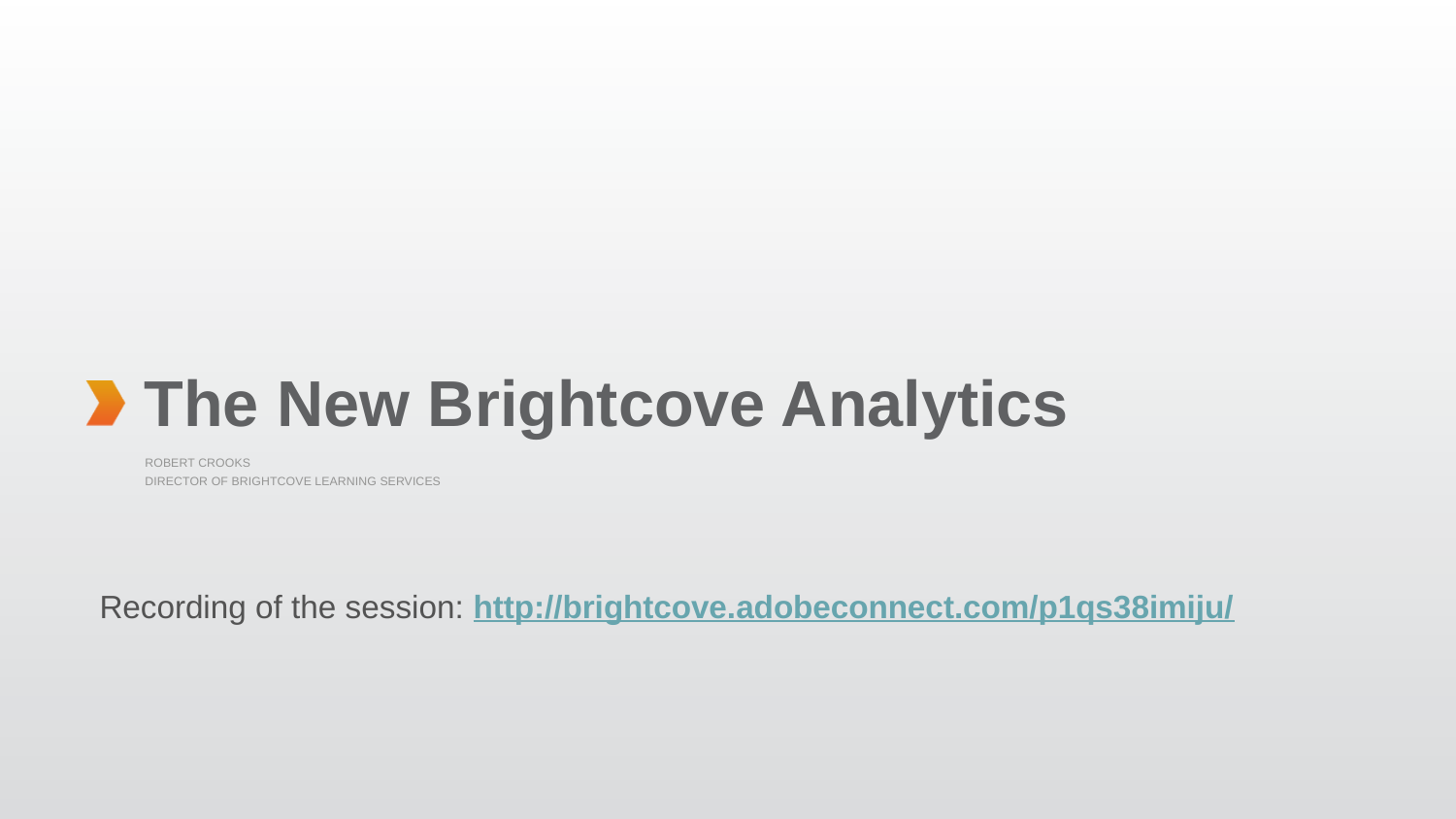

# The New Brightcove Analytics
Robert Crooks
Director of Brightcove Learning Services
Recording of the session: http://brightcove.adobeconnect.com/p1qs38imiju/